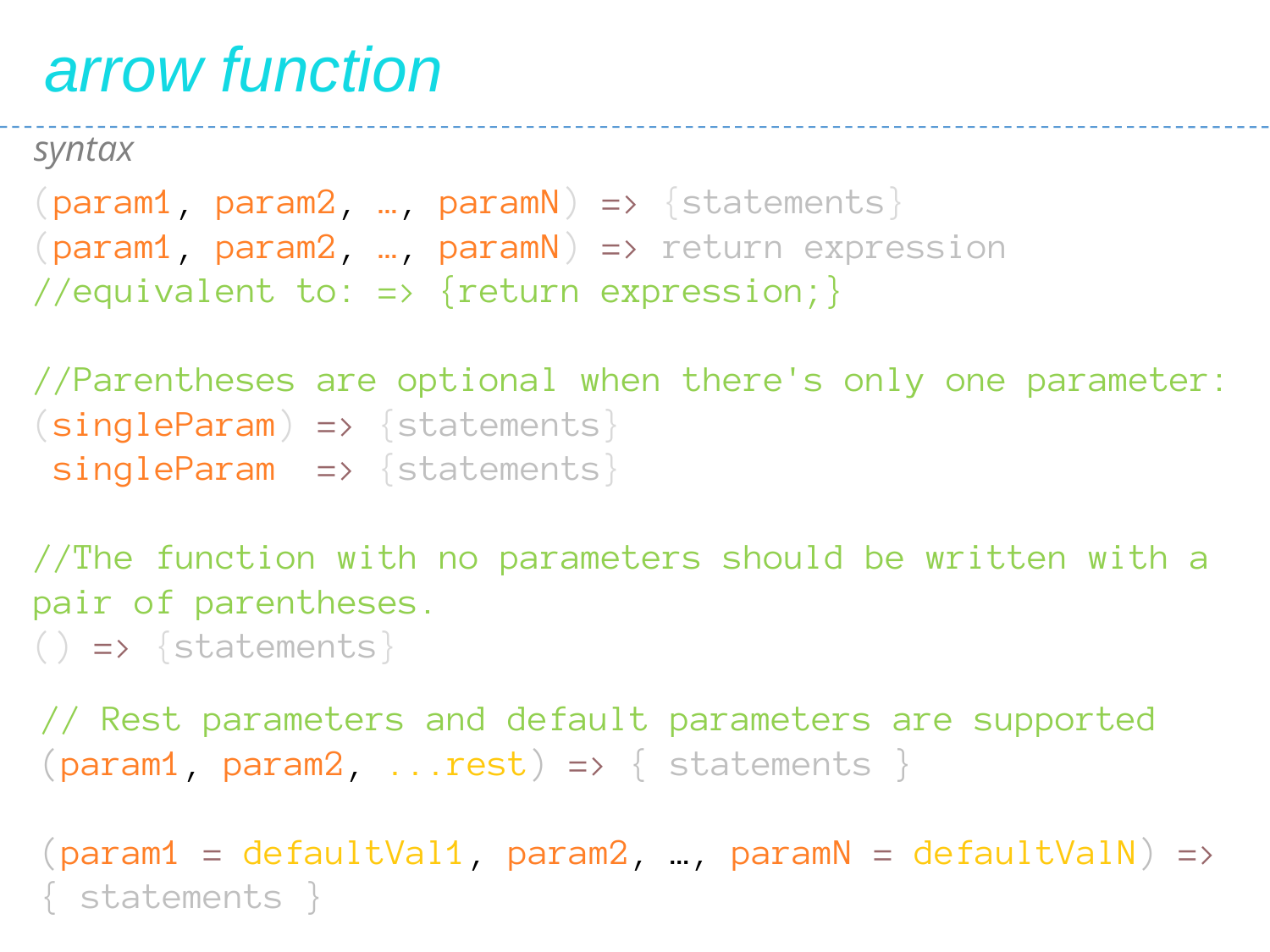

arrow function
syntax
(param1, param2, …, paramN) => {statements}
(param1, param2, …, paramN) => return expression //equivalent to: => {return expression;}

//Parentheses are optional when there's only one parameter:
(singleParam) => {statements}
 singleParam  => {statements}

//The function with no parameters should be written with a pair of parentheses.
() => {statements}
// Rest parameters and default parameters are supported
(param1, param2, ...rest) => { statements }

(param1 = defaultVal1, param2, …, paramN = defaultValN) => { statements }